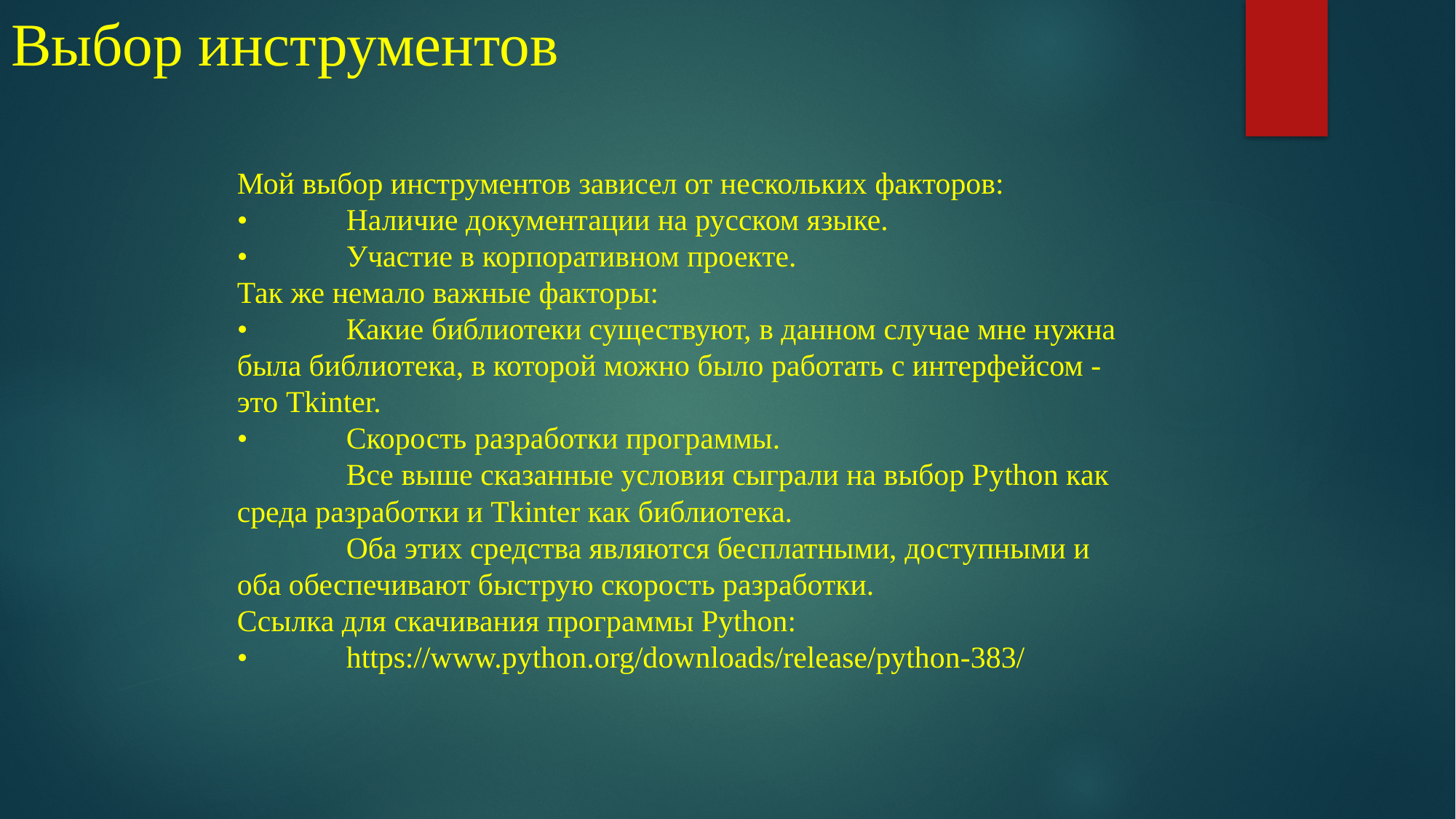

# Выбор инструментов
Мой выбор инструментов зависел от нескольких факторов:
•	Наличие документации на русском языке.
•	Участие в корпоративном проекте.
Так же немало важные факторы:
•	Какие библиотеки существуют, в данном случае мне нужна была библиотека, в которой можно было работать с интерфейсом - это Tkinter.
•	Скорость разработки программы.
	Все выше сказанные условия сыграли на выбор Python как среда разработки и Tkinter как библиотека.
	Оба этих средства являются бесплатными, доступными и оба обеспечивают быструю скорость разработки.
Ссылка для скачивания программы Python:
•	https://www.python.org/downloads/release/python-383/